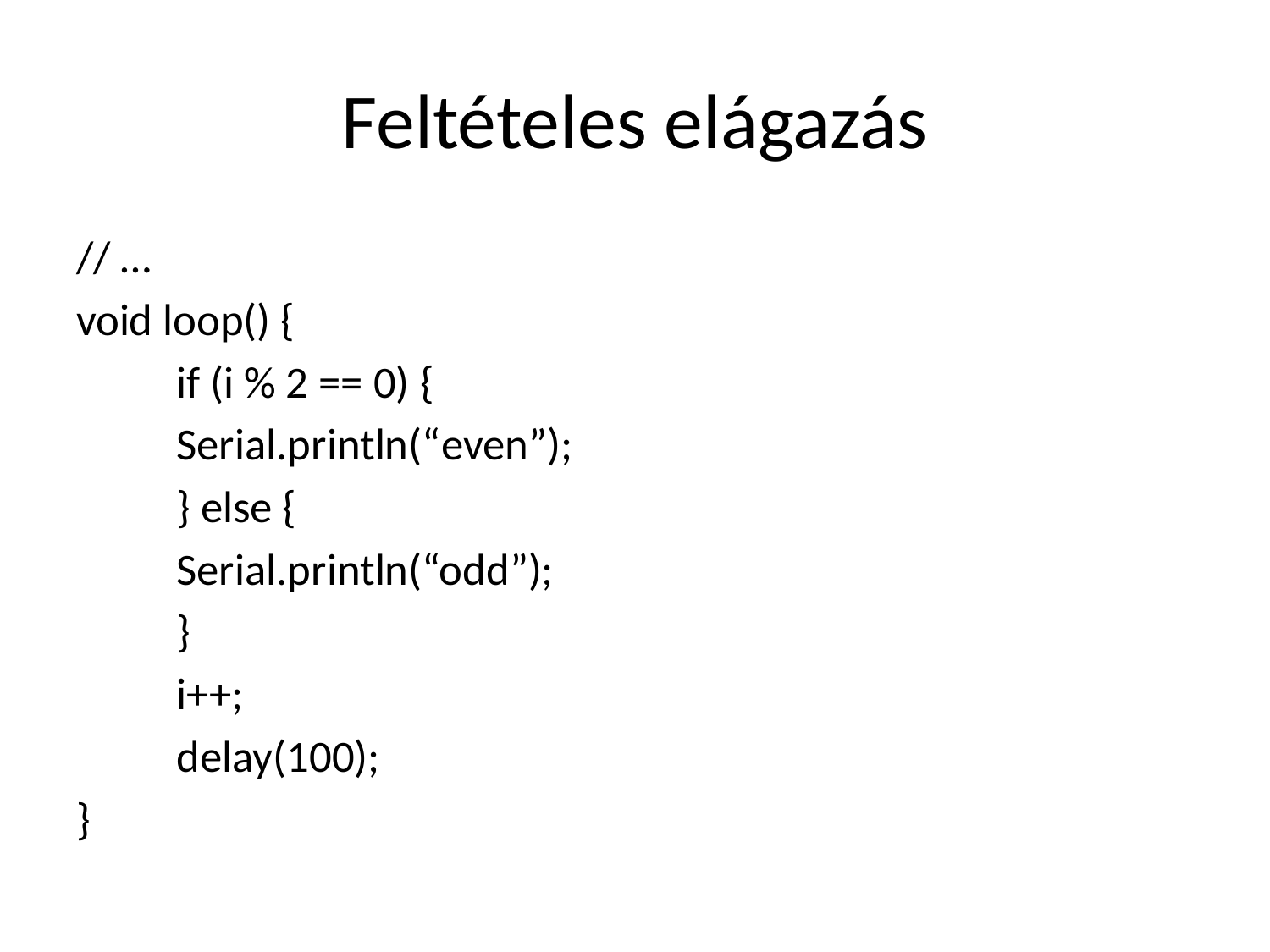

# Feltételes elágazás
// …
void loop() {
	if (i % 2 == 0) {
		Serial.println(“even”);
	} else {
		Serial.println(“odd”);
	}
	i++;
	delay(100);
}